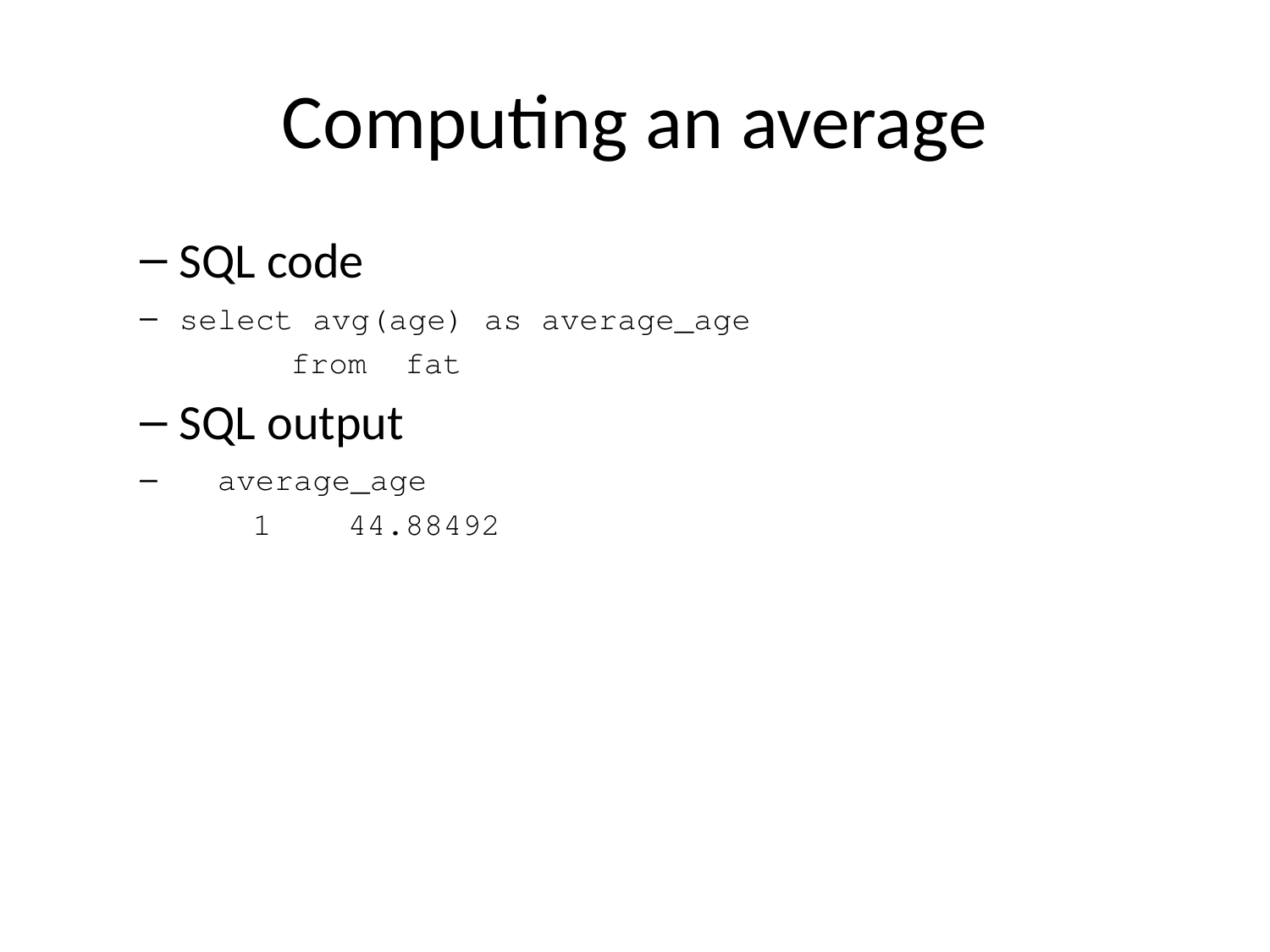

# Computing an average
SQL code
select avg(age) as average_age
  from  fat
SQL output
  average_age
1    44.88492